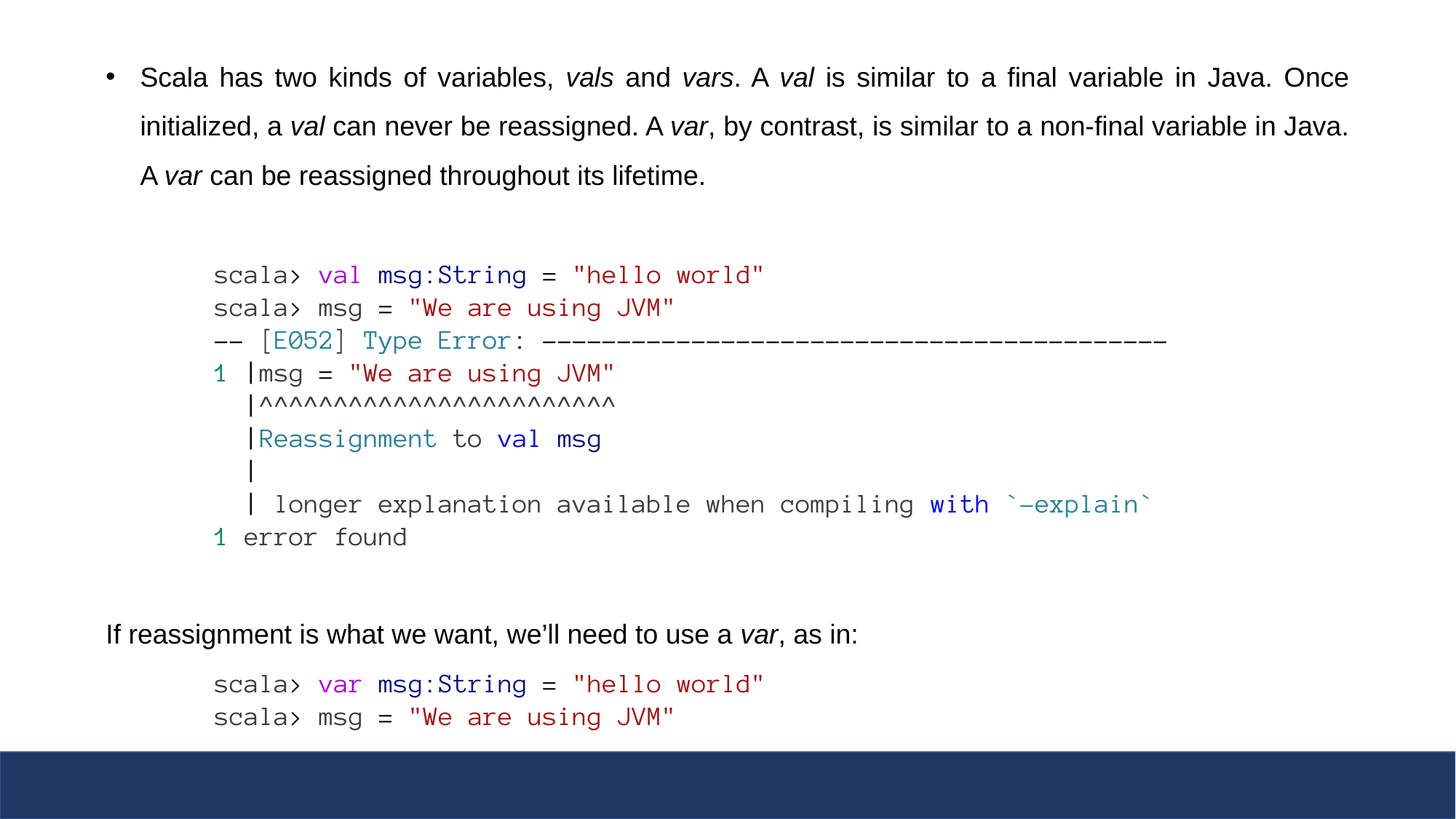

Scala has two kinds of variables, vals and vars. A val is similar to a final variable in Java. Once initialized, a val can never be reassigned. A var, by contrast, is similar to a non-final variable in Java. A var can be reassigned throughout its lifetime.

	scala> val msg:String = "hello world"
	scala> msg = "We are using JVM"
	-- [E052] Type Error: ------------------------------------------
1 |msg = "We are using JVM"
  |^^^^^^^^^^^^^^^^^^^^^^^^
  |Reassignment to val msg
  |
  | longer explanation available when compiling with `-explain`
1 error found

If reassignment is what we want, we’ll need to use a var, as in:
	scala> var msg:String = "hello world"
	scala> msg = "We are using JVM"
14